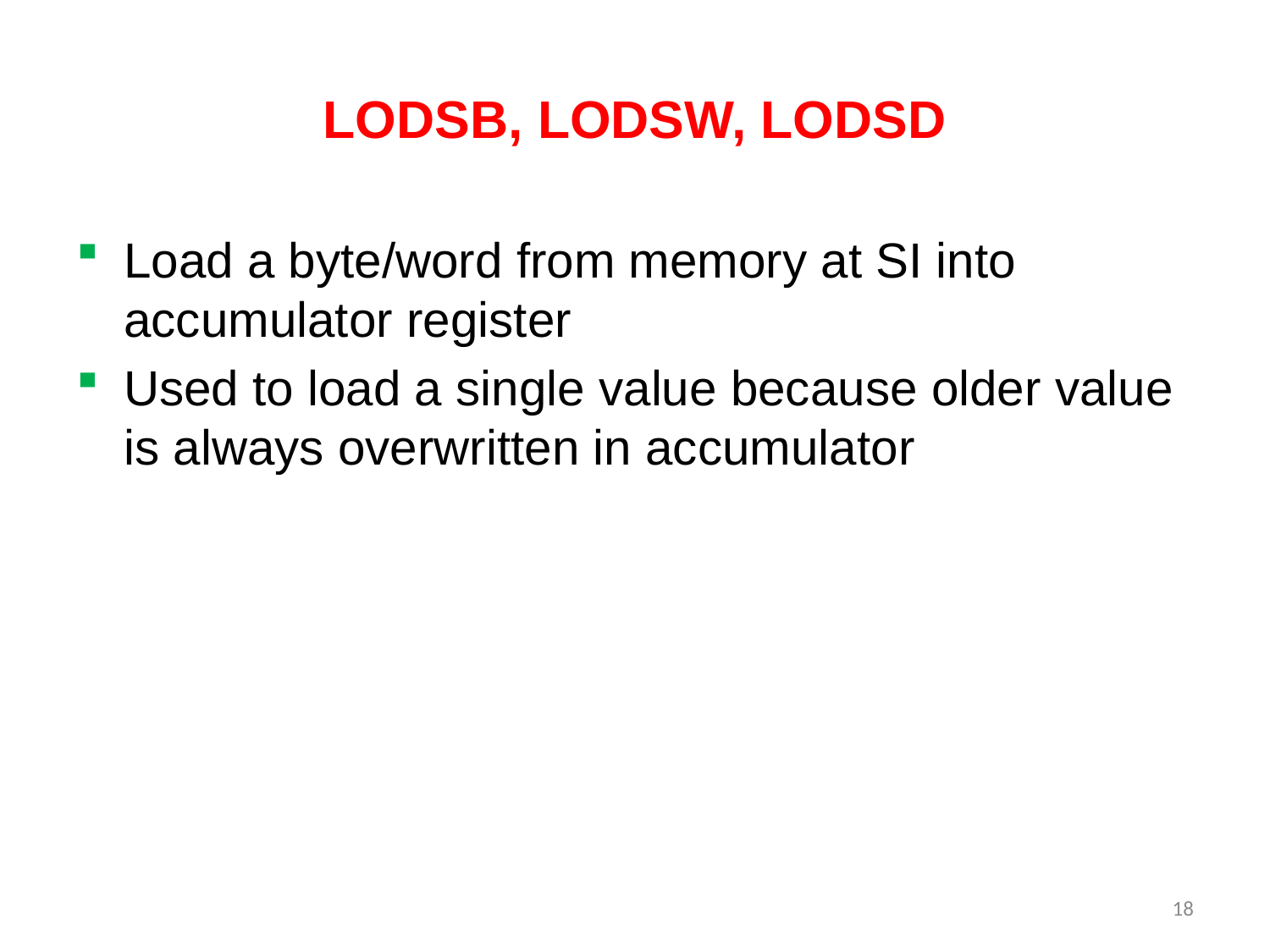

# LODSB, LODSW, LODSD
Load a byte/word from memory at SI into accumulator register
Used to load a single value because older value is always overwritten in accumulator

18